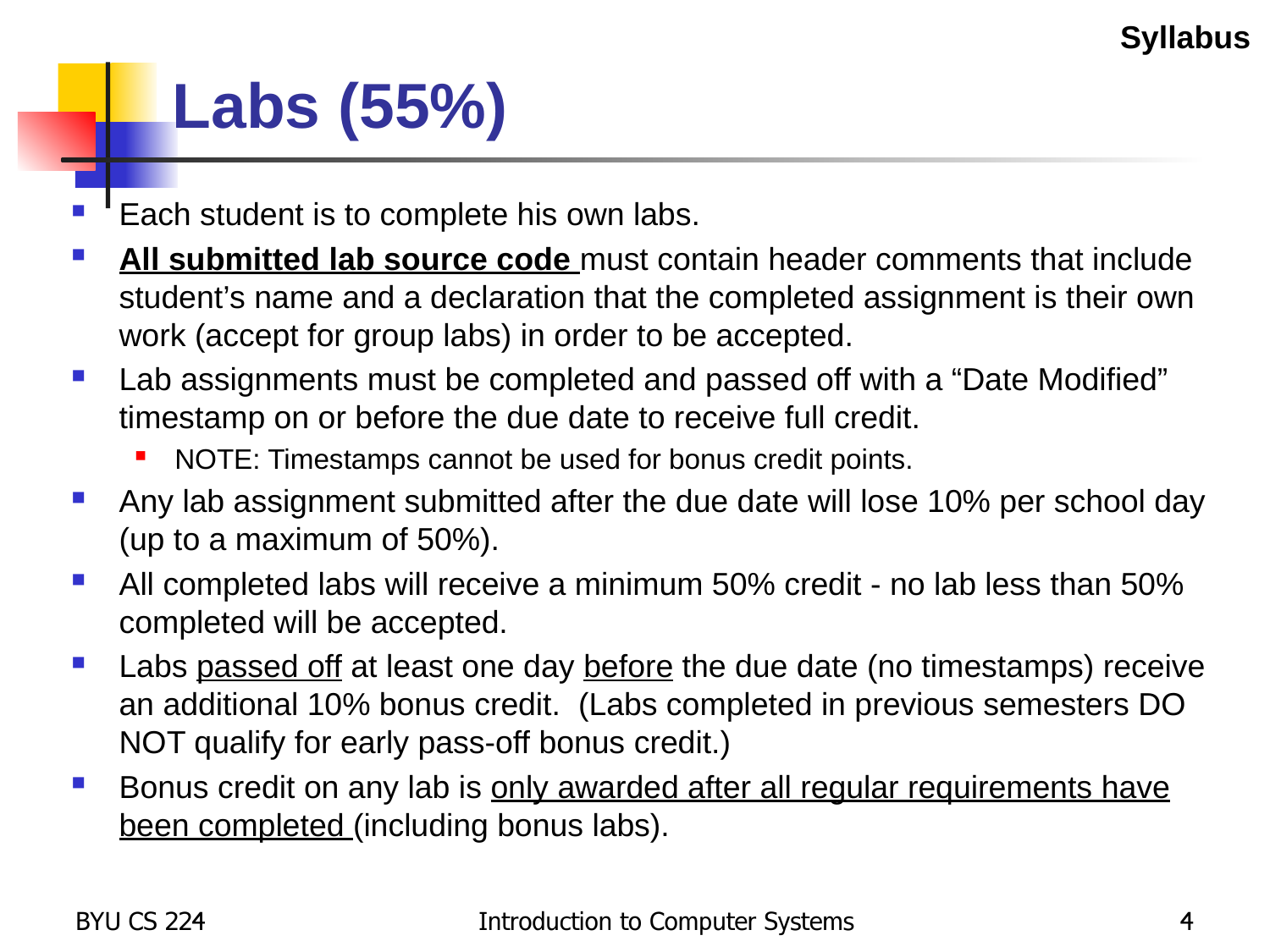

Syllabus
# Labs (55%)
Each student is to complete his own labs.
All submitted lab source code must contain header comments that include student’s name and a declaration that the completed assignment is their own work (accept for group labs) in order to be accepted.
Lab assignments must be completed and passed off with a “Date Modified” timestamp on or before the due date to receive full credit.
NOTE: Timestamps cannot be used for bonus credit points.
Any lab assignment submitted after the due date will lose 10% per school day (up to a maximum of 50%).
All completed labs will receive a minimum 50% credit - no lab less than 50% completed will be accepted.
Labs passed off at least one day before the due date (no timestamps) receive an additional 10% bonus credit.  (Labs completed in previous semesters DO NOT qualify for early pass-off bonus credit.)
Bonus credit on any lab is only awarded after all regular requirements have been completed (including bonus labs).
BYU CS 224
Introduction to Computer Systems
4